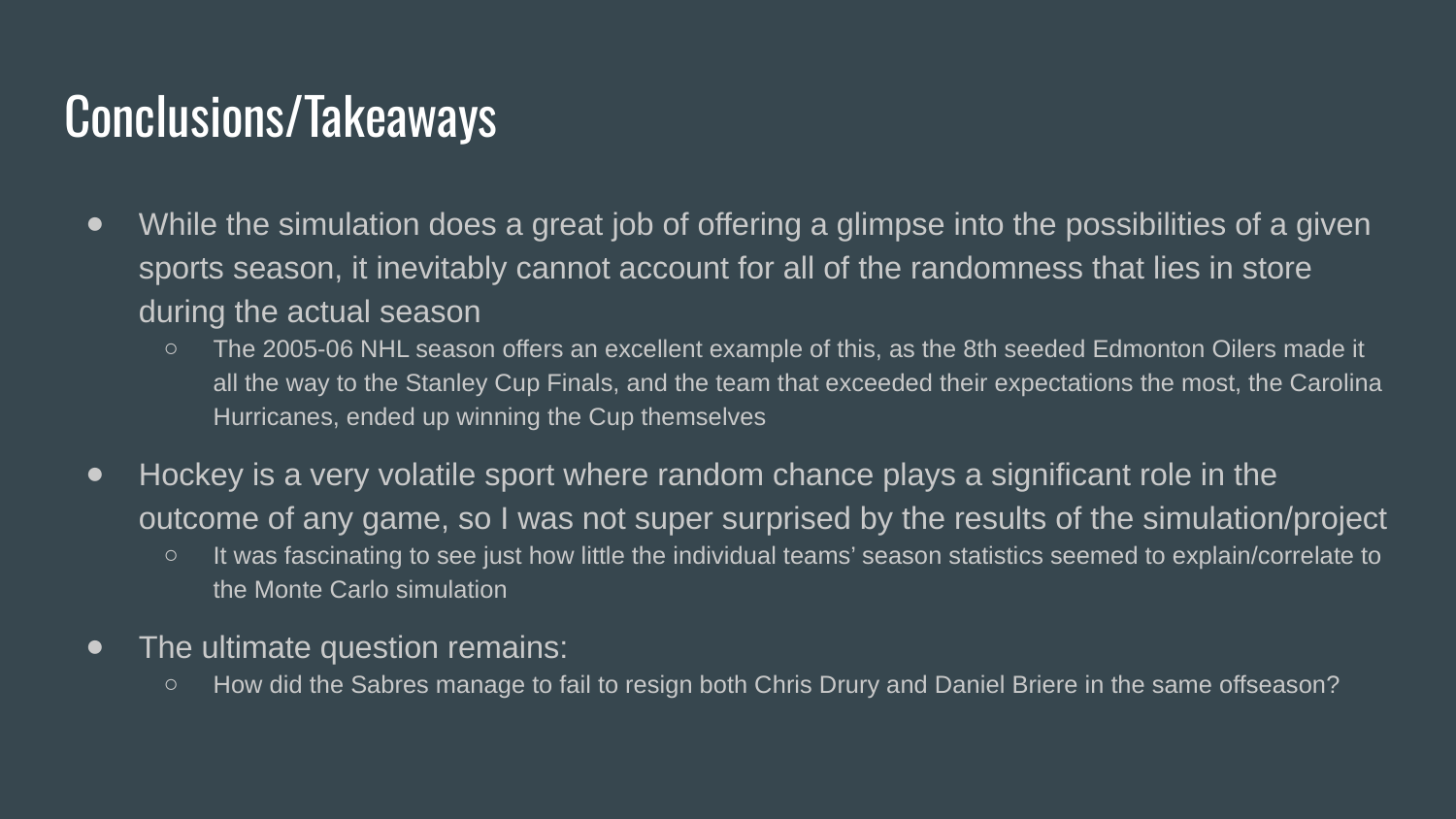

# Conclusions/Takeaways
While the simulation does a great job of offering a glimpse into the possibilities of a given sports season, it inevitably cannot account for all of the randomness that lies in store during the actual season
The 2005-06 NHL season offers an excellent example of this, as the 8th seeded Edmonton Oilers made it all the way to the Stanley Cup Finals, and the team that exceeded their expectations the most, the Carolina Hurricanes, ended up winning the Cup themselves
Hockey is a very volatile sport where random chance plays a significant role in the outcome of any game, so I was not super surprised by the results of the simulation/project
It was fascinating to see just how little the individual teams’ season statistics seemed to explain/correlate to the Monte Carlo simulation
The ultimate question remains:
How did the Sabres manage to fail to resign both Chris Drury and Daniel Briere in the same offseason?